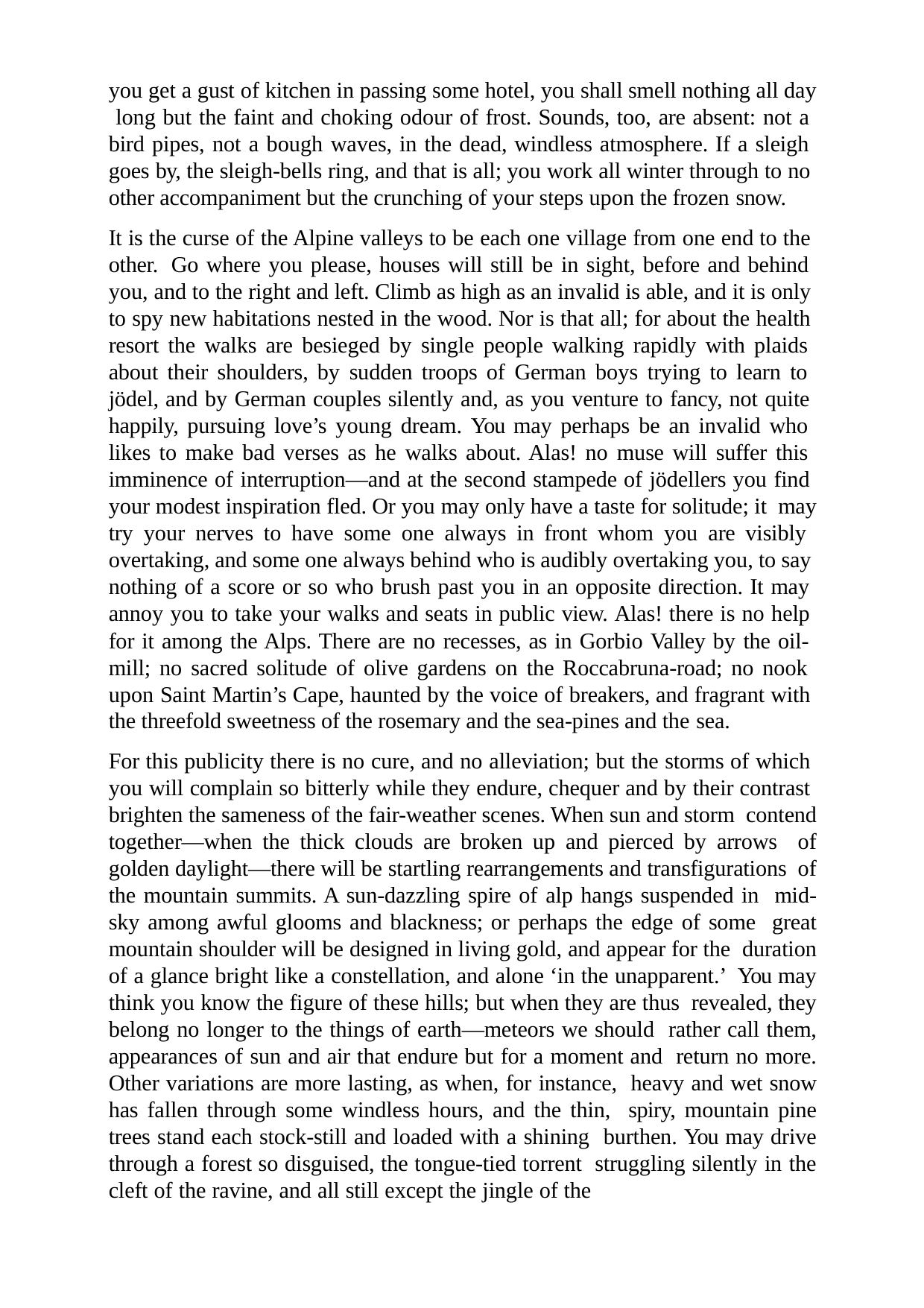

you get a gust of kitchen in passing some hotel, you shall smell nothing all day  long but the faint and choking odour of frost. Sounds, too, are absent: not a  bird pipes, not a bough waves, in the dead, windless atmosphere. If a sleigh  goes by, the sleigh-bells ring, and that is all; you work all winter through to no  other accompaniment but the crunching of your steps upon the frozen snow.
It is the curse of the Alpine valleys to be each one village from one end to the  other. Go where you please, houses will still be in sight, before and behind  you, and to the right and left. Climb as high as an invalid is able, and it is only  to spy new habitations nested in the wood. Nor is that all; for about the health  resort the walks are besieged by single people walking rapidly with plaids  about their shoulders, by sudden troops of German boys trying to learn to  jödel, and by German couples silently and, as you venture to fancy, not quite  happily, pursuing love’s young dream. You may perhaps be an invalid who  likes to make bad verses as he walks about. Alas! no muse will suffer this  imminence of interruption—and at the second stampede of jödellers you find  your modest inspiration fled. Or you may only have a taste for solitude; it  may try your nerves to have some one always in front whom you are visibly  overtaking, and some one always behind who is audibly overtaking you, to say  nothing of a score or so who brush past you in an opposite direction. It may  annoy you to take your walks and seats in public view. Alas! there is no help  for it among the Alps. There are no recesses, as in Gorbio Valley by the oil-  mill; no sacred solitude of olive gardens on the Roccabruna-road; no nook  upon Saint Martin’s Cape, haunted by the voice of breakers, and fragrant with  the threefold sweetness of the rosemary and the sea-pines and the sea.
For this publicity there is no cure, and no alleviation; but the storms of which  you will complain so bitterly while they endure, chequer and by their contrast  brighten the sameness of the fair-weather scenes. When sun and storm  contend together—when the thick clouds are broken up and pierced by arrows  of golden daylight—there will be startling rearrangements and transfigurations  of the mountain summits. A sun-dazzling spire of alp hangs suspended in  mid-sky among awful glooms and blackness; or perhaps the edge of some  great mountain shoulder will be designed in living gold, and appear for the  duration of a glance bright like a constellation, and alone ‘in the unapparent.’  You may think you know the figure of these hills; but when they are thus  revealed, they belong no longer to the things of earth—meteors we should  rather call them, appearances of sun and air that endure but for a moment and  return no more. Other variations are more lasting, as when, for instance,  heavy and wet snow has fallen through some windless hours, and the thin,  spiry, mountain pine trees stand each stock-still and loaded with a shining  burthen. You may drive through a forest so disguised, the tongue-tied torrent  struggling silently in the cleft of the ravine, and all still except the jingle of the